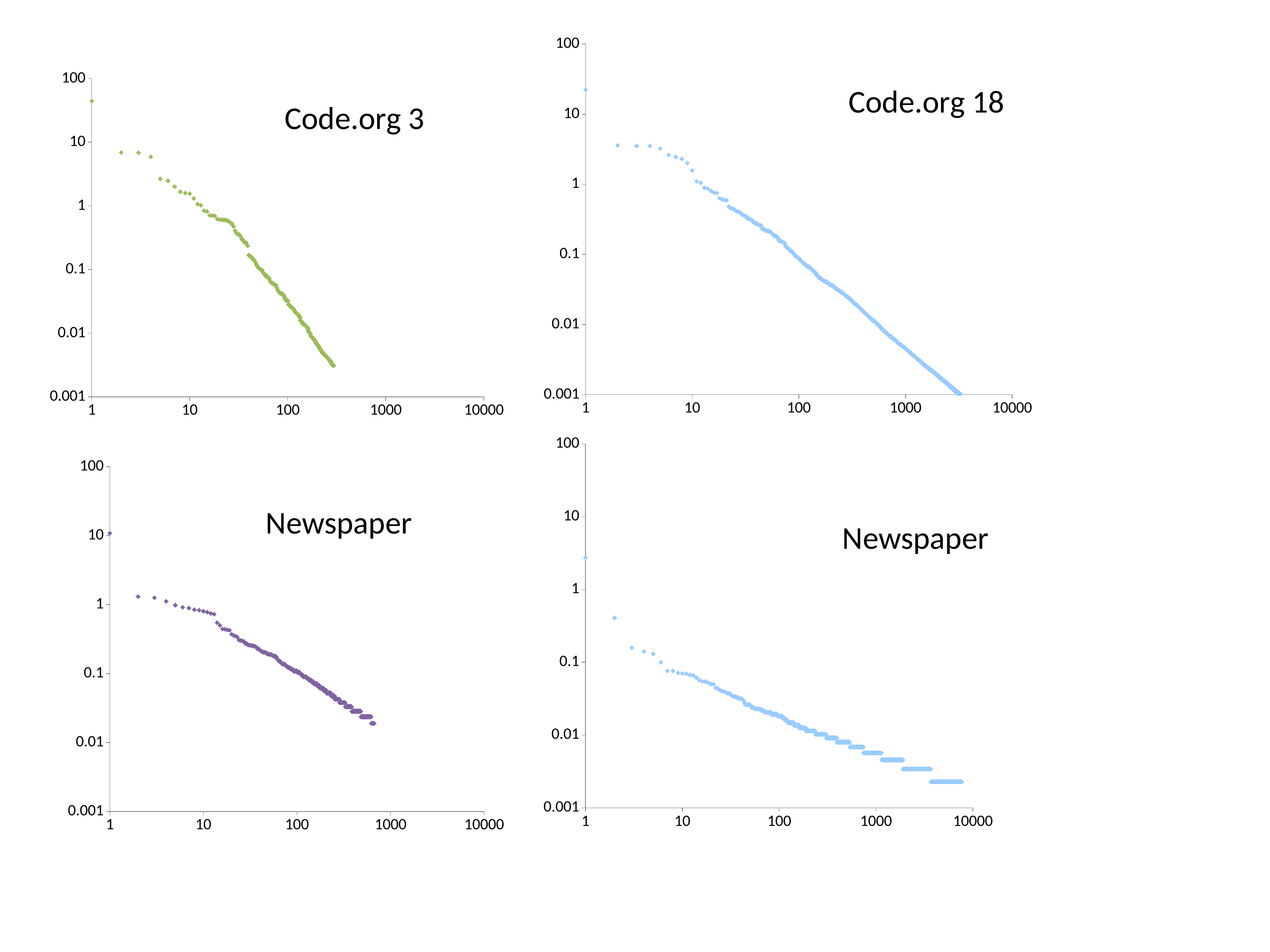

### Chart

| Category |  |
|---|---|

### Chart

| Category |  |
|---|---|
Code.org 18
Code.org 3

### Chart

| Category |  |
|---|---|

### Chart

| Category |  |
|---|---|
Newspaper
Newspaper